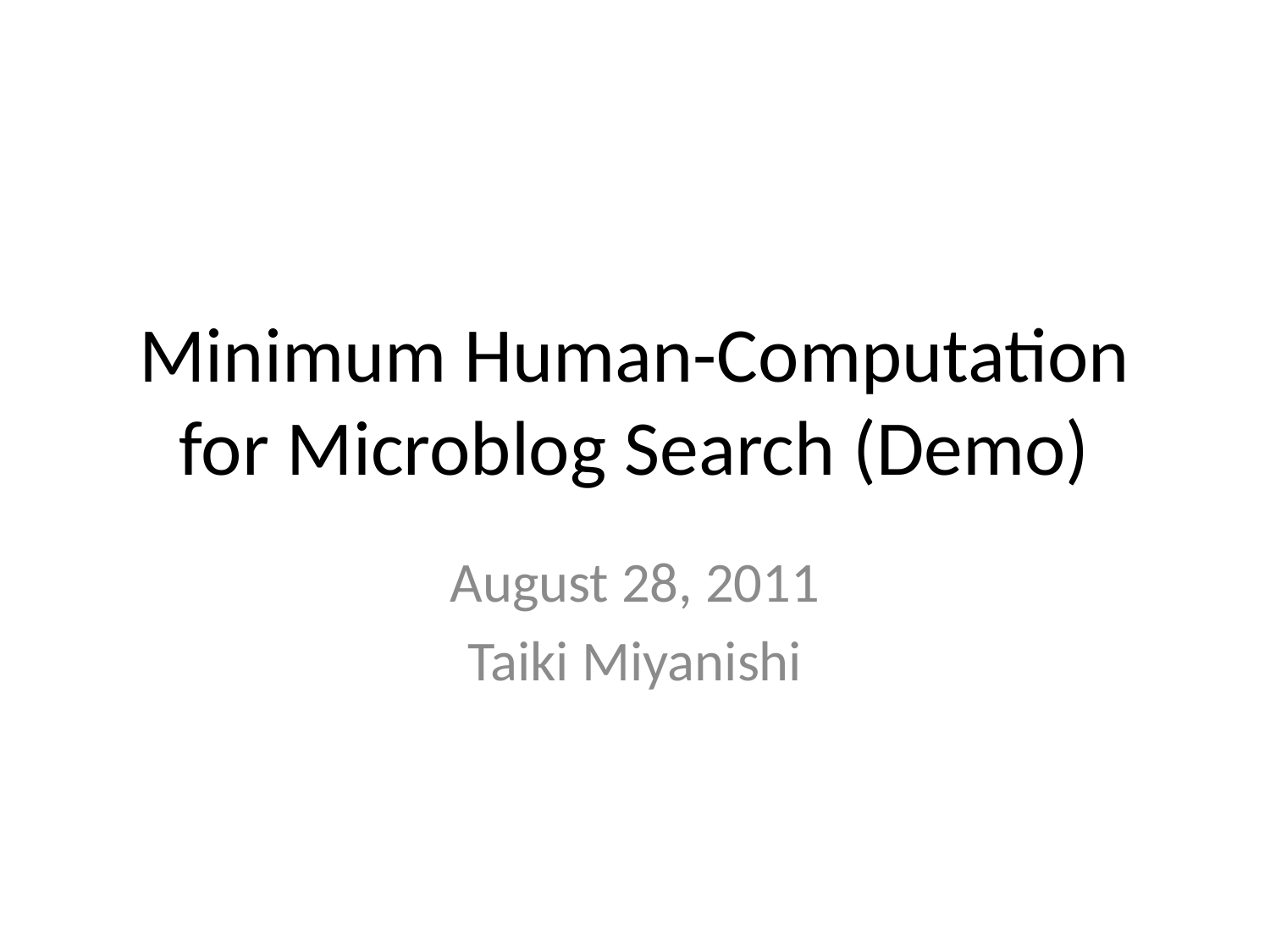

# Minimum Human-Computation for Microblog Search (Demo)
August 28, 2011
Taiki Miyanishi